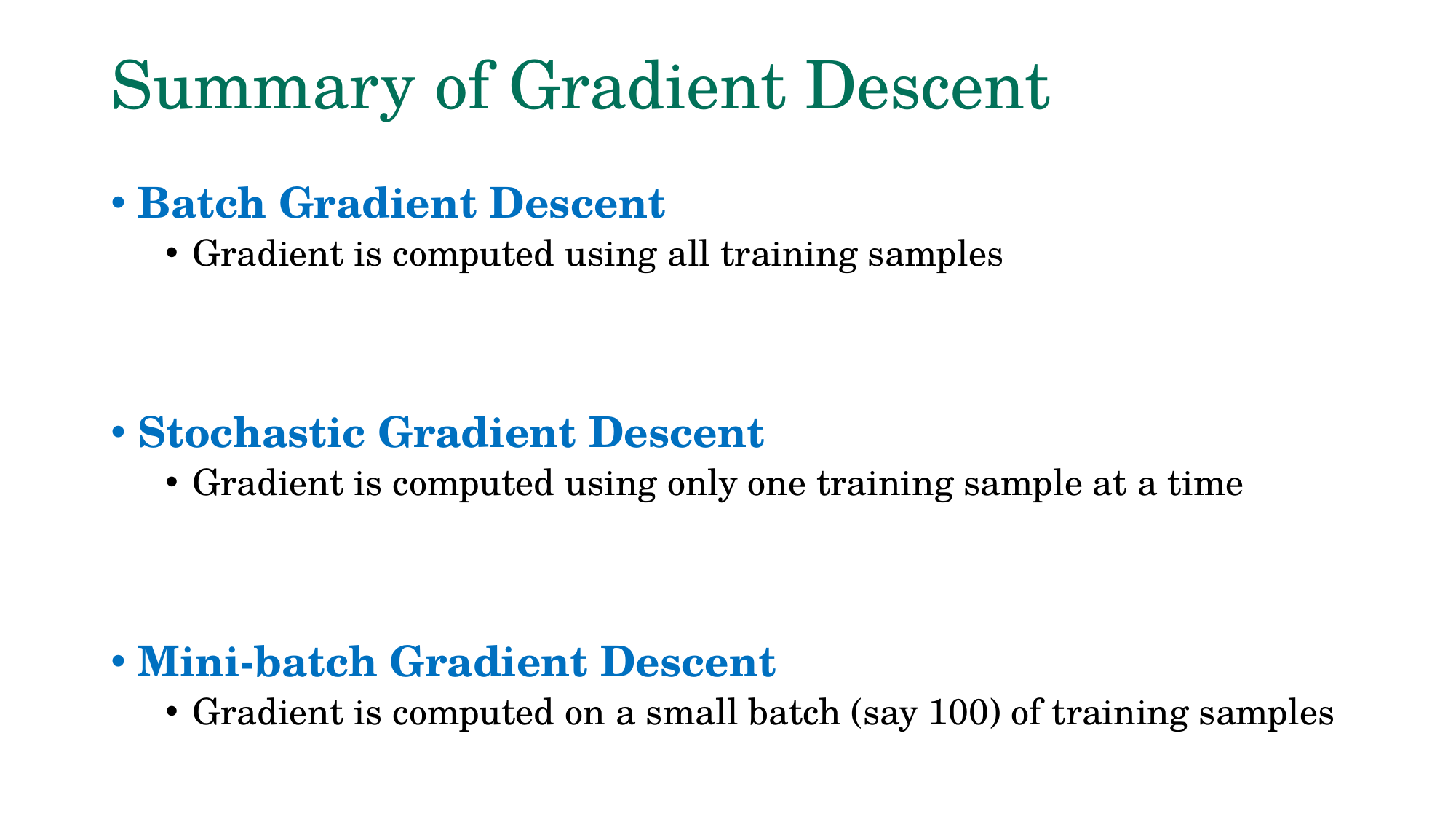

# Summary of Gradient Descent
Batch Gradient Descent
Gradient is computed using all training samples

Stochastic Gradient Descent
Gradient is computed using only one training sample at a time

Mini-batch Gradient Descent
Gradient is computed on a small batch (say 100) of training samples